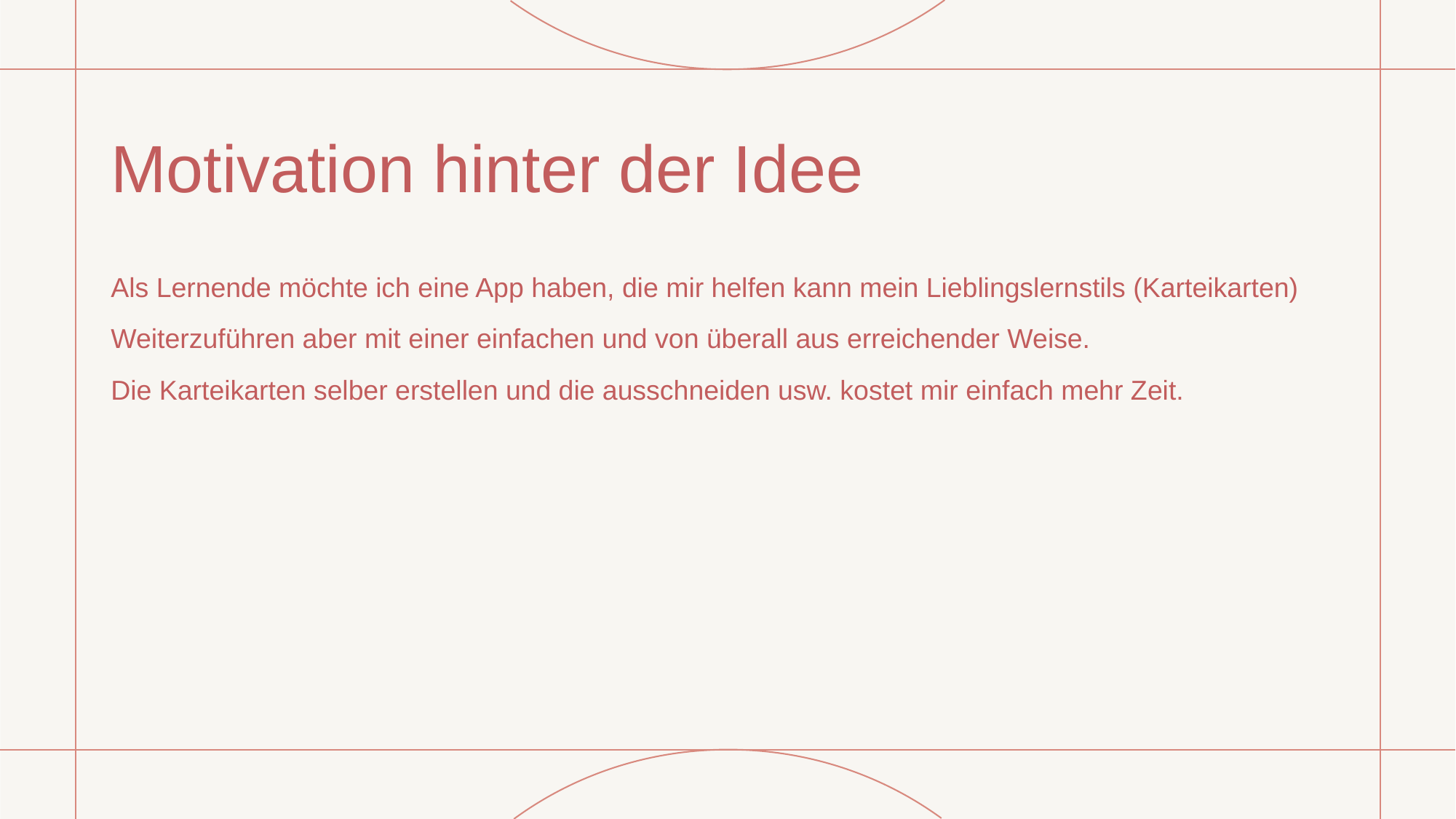

# Motivation hinter der Idee
Als Lernende möchte ich eine App haben, die mir helfen kann mein Lieblingslernstils (Karteikarten)
Weiterzuführen aber mit einer einfachen und von überall aus erreichender Weise.
Die Karteikarten selber erstellen und die ausschneiden usw. kostet mir einfach mehr Zeit.